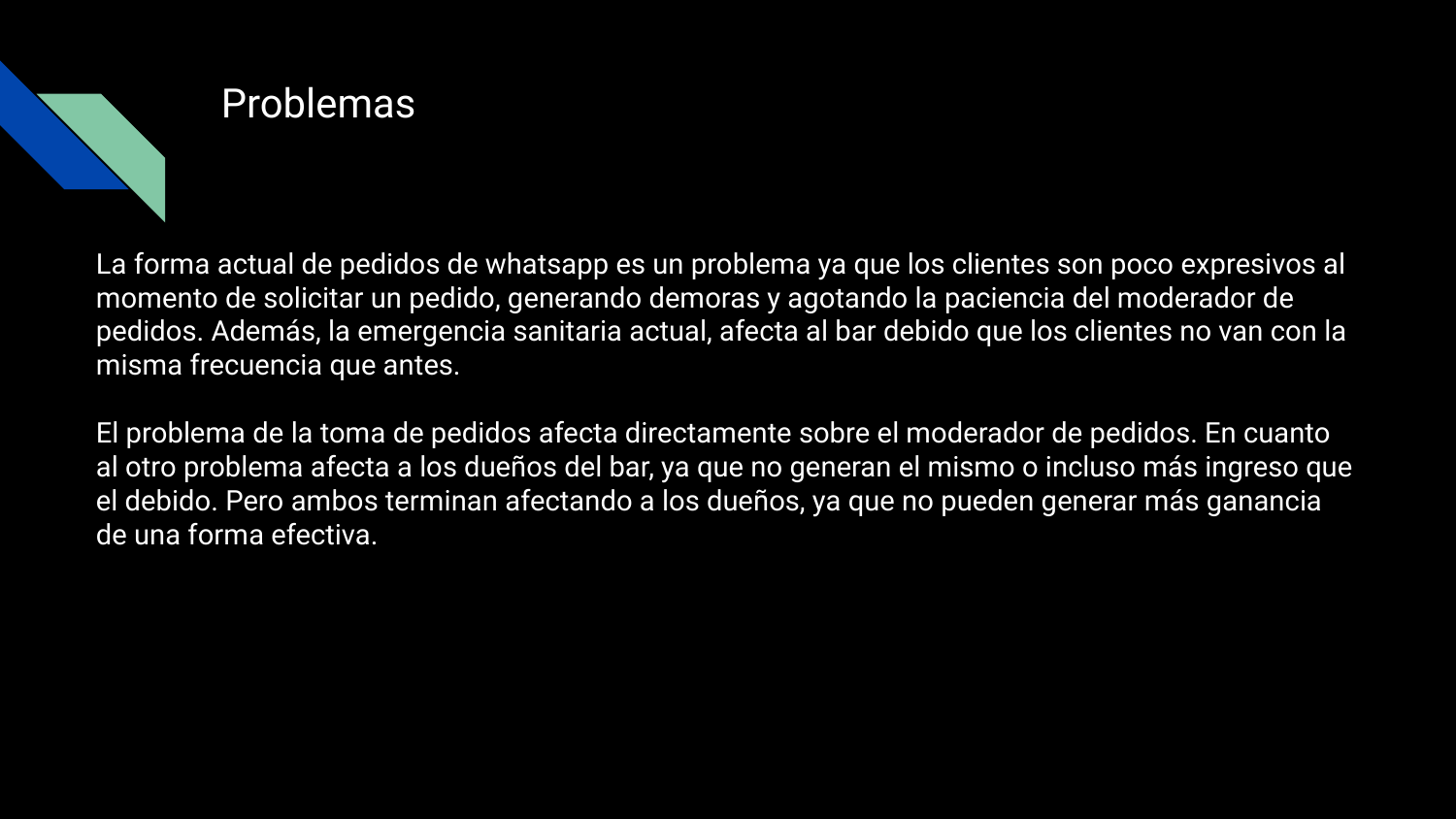

# Problemas
La forma actual de pedidos de whatsapp es un problema ya que los clientes son poco expresivos al momento de solicitar un pedido, generando demoras y agotando la paciencia del moderador de pedidos. Además, la emergencia sanitaria actual, afecta al bar debido que los clientes no van con la misma frecuencia que antes.

El problema de la toma de pedidos afecta directamente sobre el moderador de pedidos. En cuanto al otro problema afecta a los dueños del bar, ya que no generan el mismo o incluso más ingreso que el debido. Pero ambos terminan afectando a los dueños, ya que no pueden generar más ganancia de una forma efectiva.